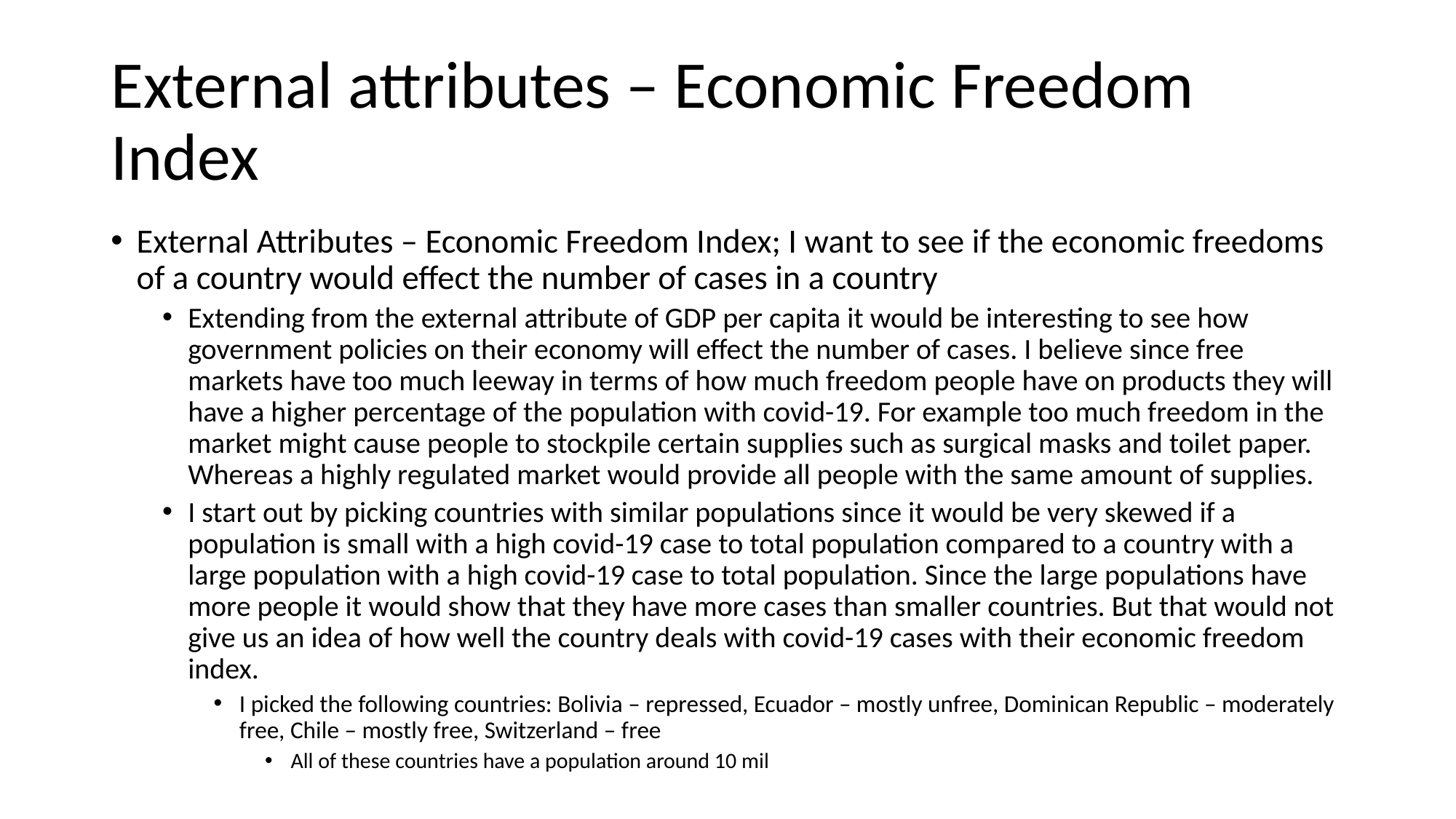

# External attributes – Economic Freedom Index
External Attributes – Economic Freedom Index; I want to see if the economic freedoms of a country would effect the number of cases in a country
Extending from the external attribute of GDP per capita it would be interesting to see how government policies on their economy will effect the number of cases. I believe since free markets have too much leeway in terms of how much freedom people have on products they will have a higher percentage of the population with covid-19. For example too much freedom in the market might cause people to stockpile certain supplies such as surgical masks and toilet paper. Whereas a highly regulated market would provide all people with the same amount of supplies.
I start out by picking countries with similar populations since it would be very skewed if a population is small with a high covid-19 case to total population compared to a country with a large population with a high covid-19 case to total population. Since the large populations have more people it would show that they have more cases than smaller countries. But that would not give us an idea of how well the country deals with covid-19 cases with their economic freedom index.
I picked the following countries: Bolivia – repressed, Ecuador – mostly unfree, Dominican Republic – moderately free, Chile – mostly free, Switzerland – free
All of these countries have a population around 10 mil